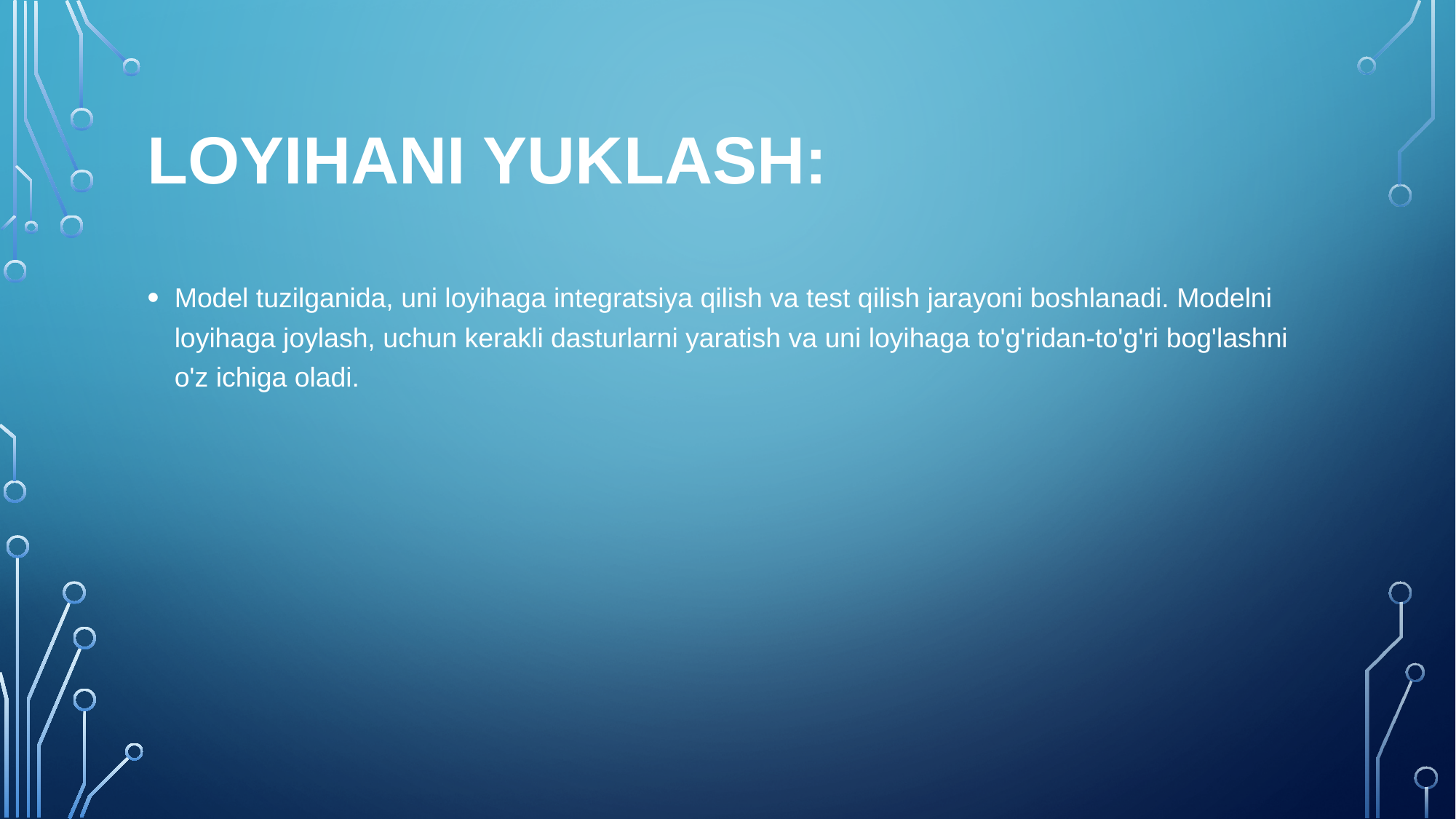

# Loyihani Yuklash:
Model tuzilganida, uni loyihaga integratsiya qilish va test qilish jarayoni boshlanadi. Modelni loyihaga joylash, uchun kerakli dasturlarni yaratish va uni loyihaga to'g'ridan-to'g'ri bog'lashni o'z ichiga oladi.